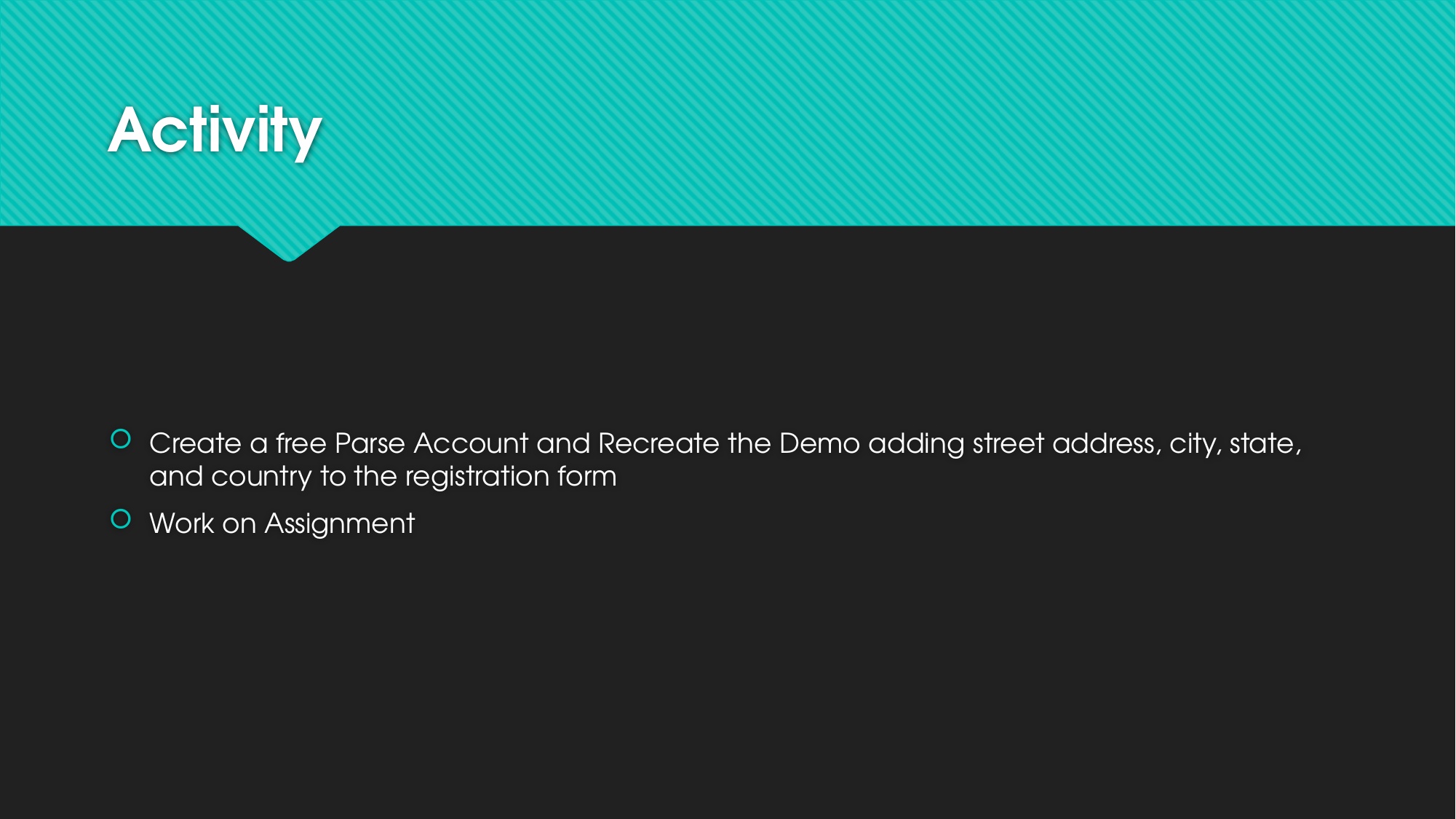

# Activity
Create a free Parse Account and Recreate the Demo adding street address, city, state, and country to the registration form
Work on Assignment